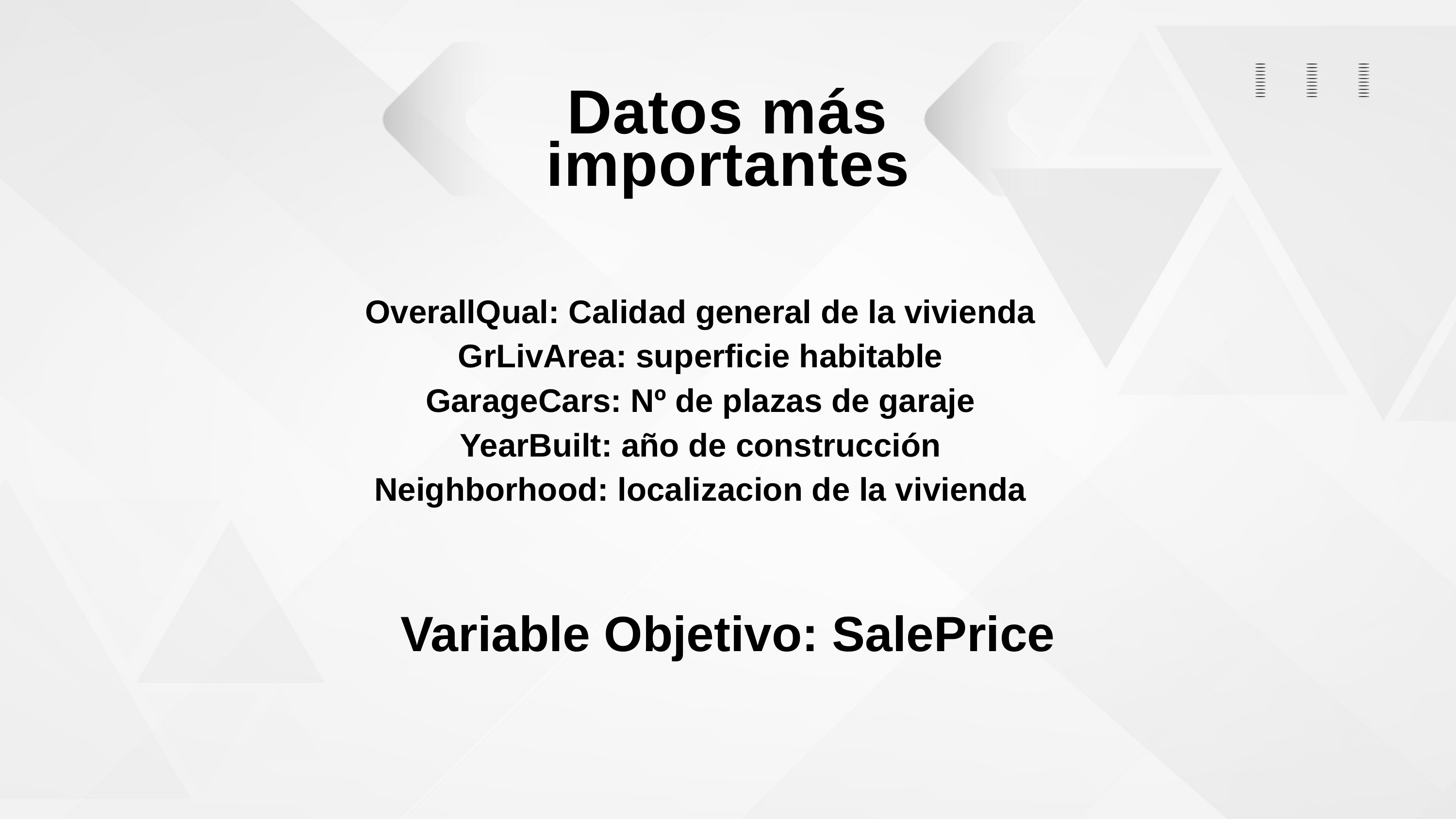

Datos más importantes
OverallQual: Calidad general de la vivienda
GrLivArea: superficie habitable
GarageCars: Nº de plazas de garaje
YearBuilt: año de construcción
Neighborhood: localizacion de la vivienda
Variable Objetivo: SalePrice